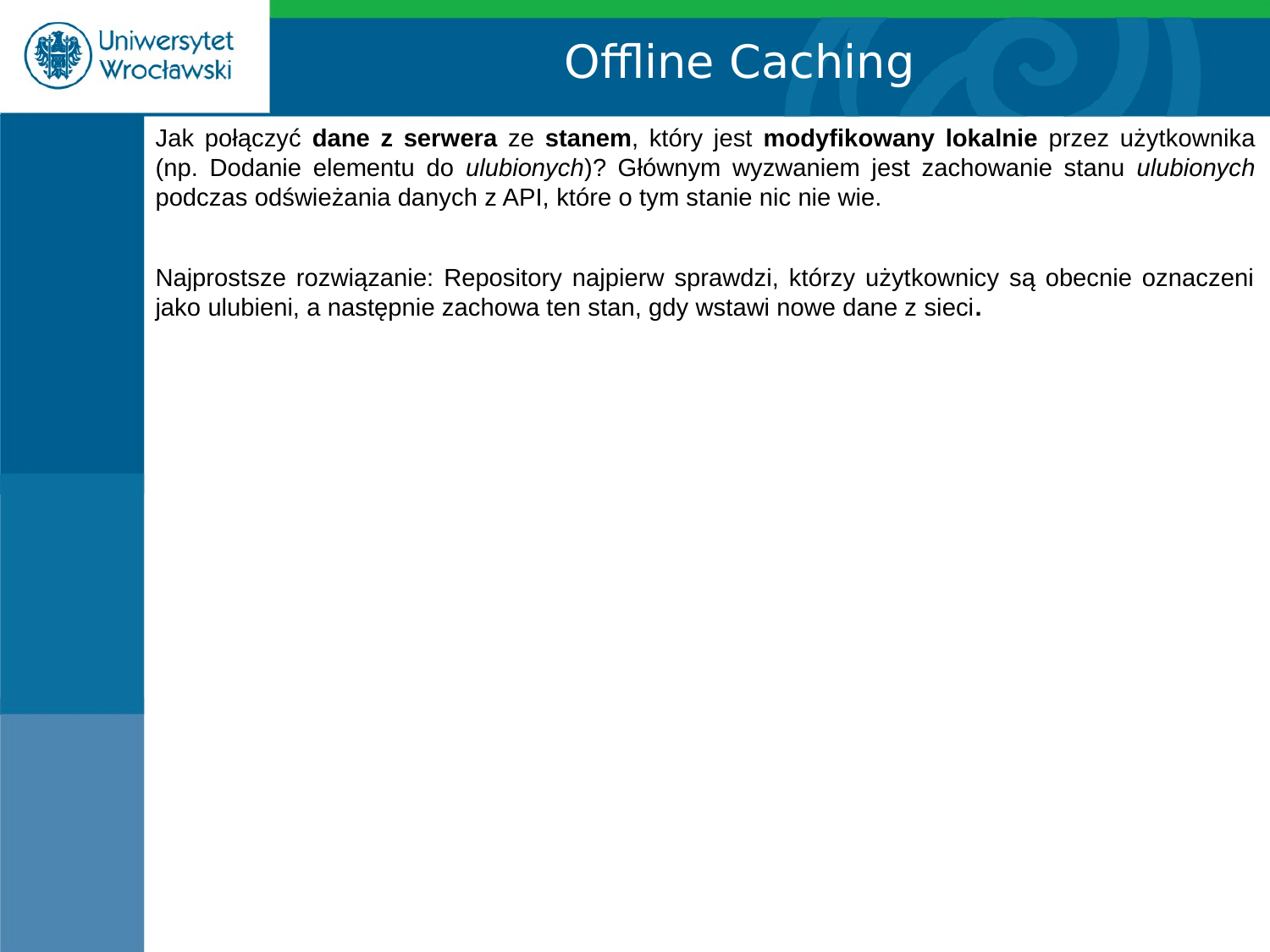

Offline Caching
Jak połączyć dane z serwera ze stanem, który jest modyfikowany lokalnie przez użytkownika (np. Dodanie elementu do ulubionych)? Głównym wyzwaniem jest zachowanie stanu ulubionych podczas odświeżania danych z API, które o tym stanie nic nie wie.

Najprostsze rozwiązanie: Repository najpierw sprawdzi, którzy użytkownicy są obecnie oznaczeni jako ulubieni, a następnie zachowa ten stan, gdy wstawi nowe dane z sieci.